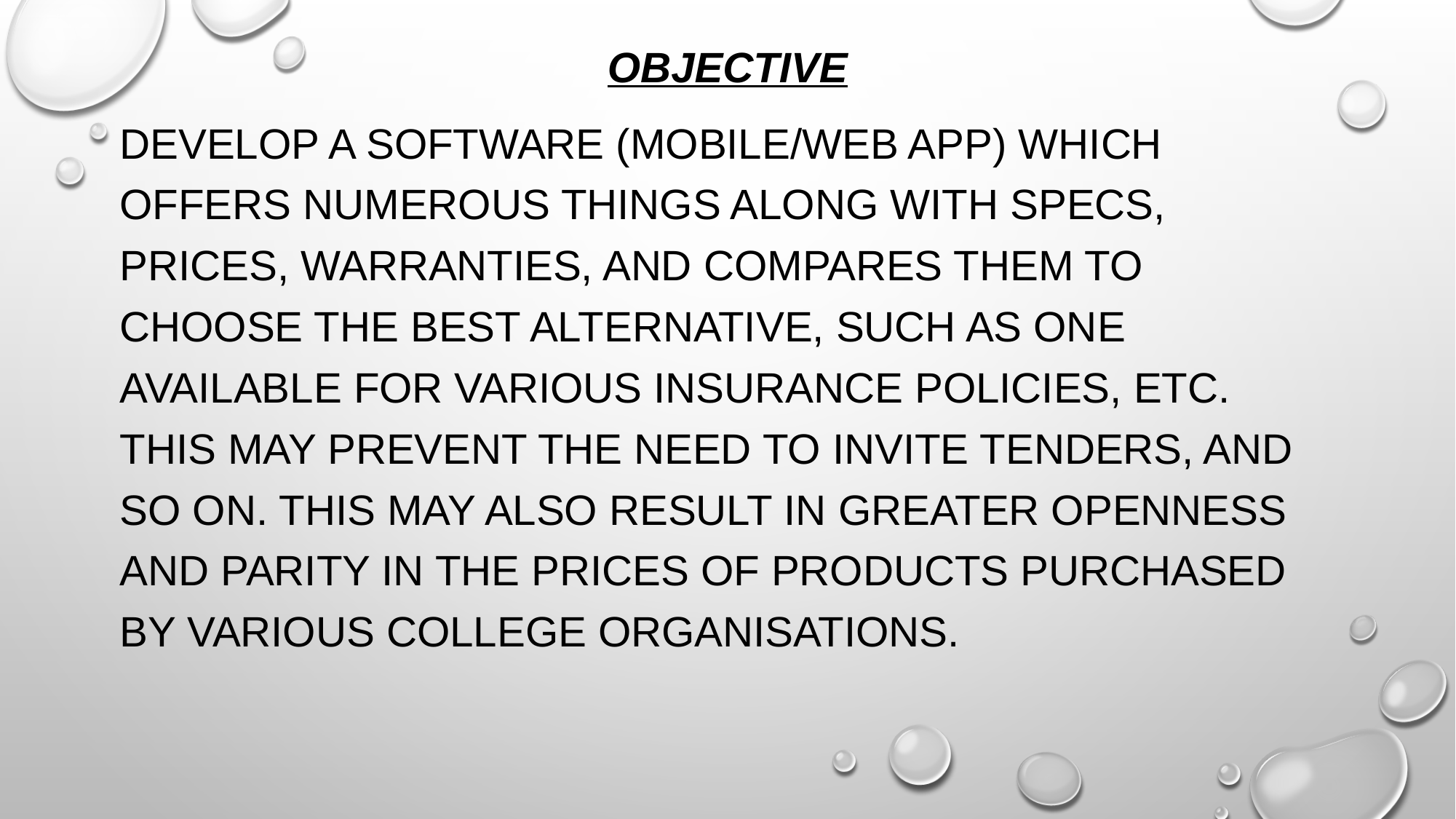

Objective
Develop a software (mobile/web app) which offers numerous things along with specs, prices, warranties, and compares them to choose the best alternative, such as one available for various insurance policies, etc. This may prevent the need to invite tenders, and so on. This may also result in greater openness and parity in the prices of products purchased by various college organisations.
#